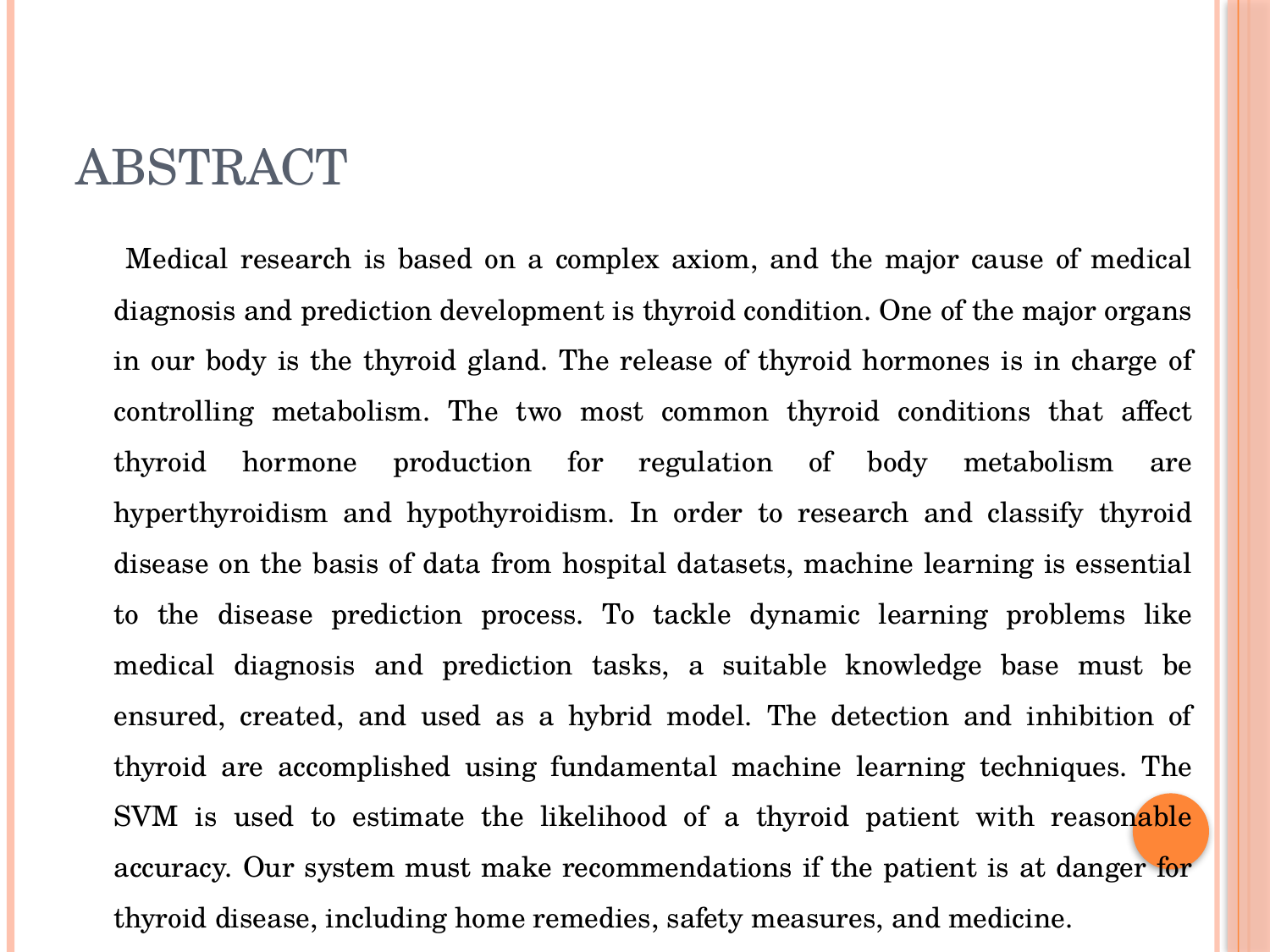

# ABSTRACT
	 Medical research is based on a complex axiom, and the major cause of medical diagnosis and prediction development is thyroid condition. One of the major organs in our body is the thyroid gland. The release of thyroid hormones is in charge of controlling metabolism. The two most common thyroid conditions that affect thyroid hormone production for regulation of body metabolism are hyperthyroidism and hypothyroidism. In order to research and classify thyroid disease on the basis of data from hospital datasets, machine learning is essential to the disease prediction process. To tackle dynamic learning problems like medical diagnosis and prediction tasks, a suitable knowledge base must be ensured, created, and used as a hybrid model. The detection and inhibition of thyroid are accomplished using fundamental machine learning techniques. The SVM is used to estimate the likelihood of a thyroid patient with reasonable accuracy. Our system must make recommendations if the patient is at danger for thyroid disease, including home remedies, safety measures, and medicine.